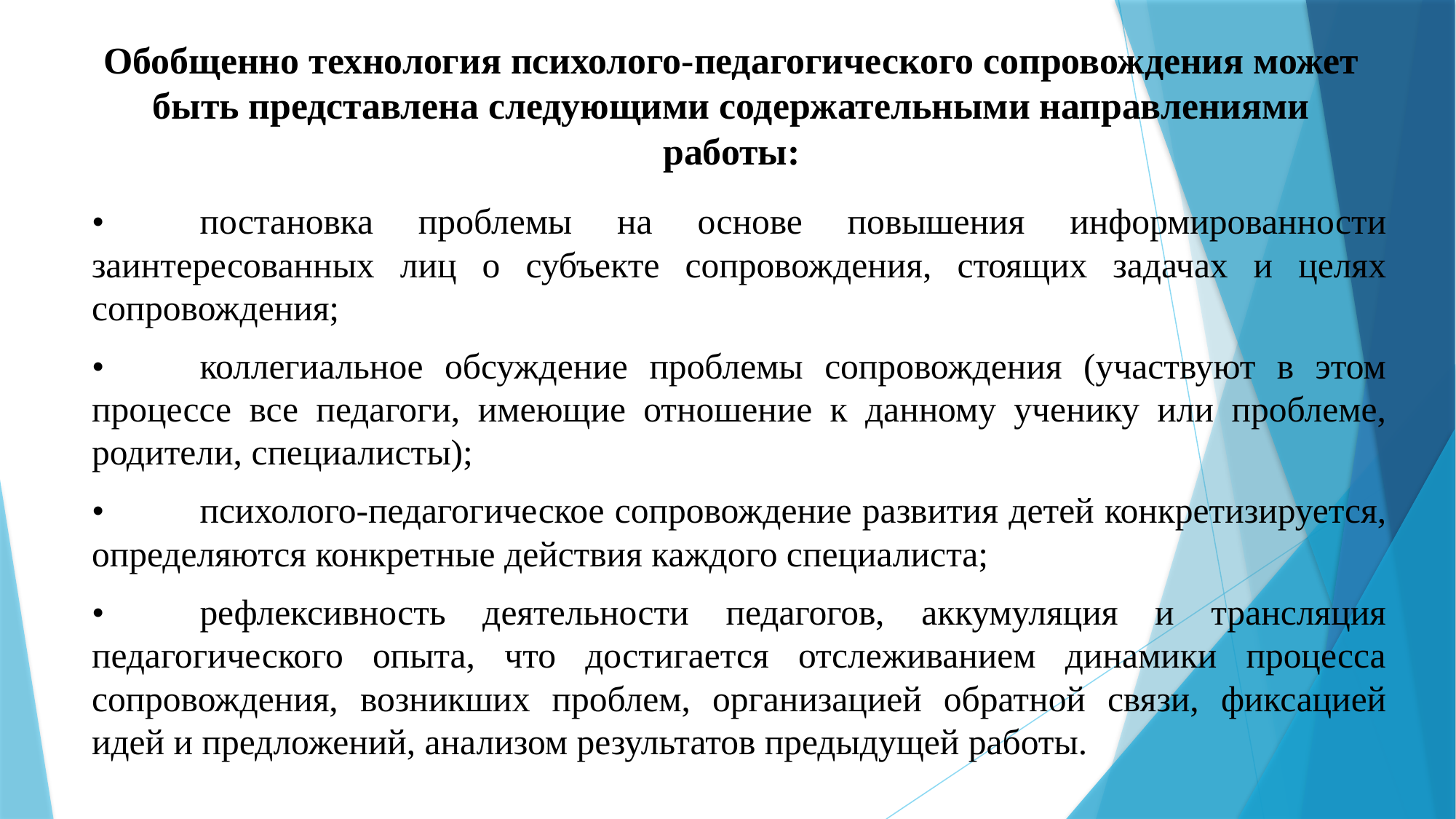

# Обобщенно технология психолого-педагогического сопровождения может быть представлена следующими содержательными направлениями работы:
•	постановка проблемы на основе повышения информированности заинтересованных лиц о субъекте сопровождения, стоящих задачах и целях сопровождения;
•	коллегиальное обсуждение проблемы сопровождения (участвуют в этом процессе все педагоги, имеющие отношение к данному ученику или проблеме, родители, специалисты);
•	психолого-педагогическое сопровождение развития детей конкретизируется, определяются конкретные действия каждого специалиста;
•	рефлексивность деятельности педагогов, аккумуляция и трансляция педагогического опыта, что достигается отслеживанием динамики процесса сопровождения, возникших проблем, организацией обратной связи, фиксацией идей и предложений, анализом результатов предыдущей работы.